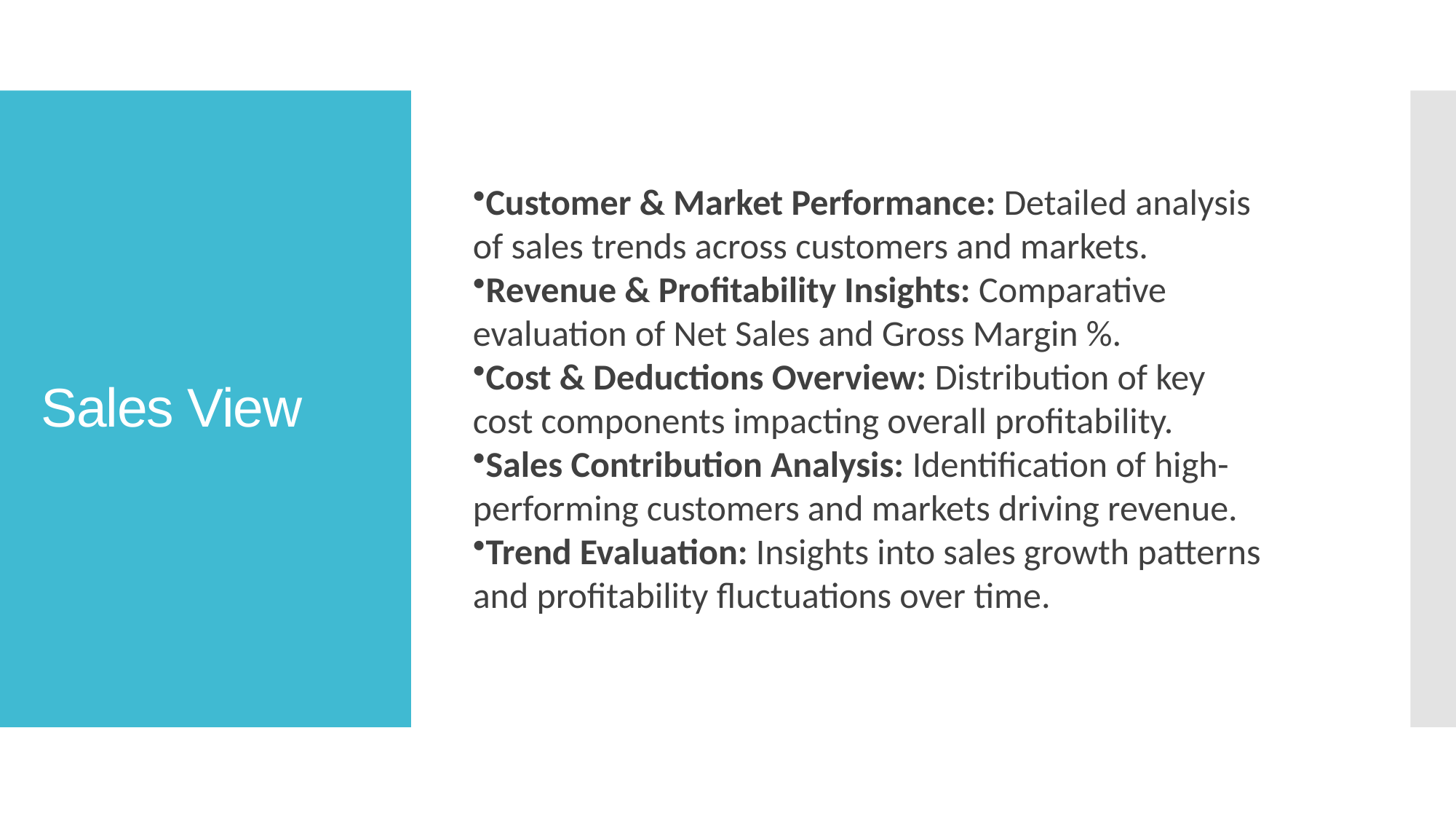

# Sales View
Customer & Market Performance: Detailed analysis of sales trends across customers and markets.
Revenue & Profitability Insights: Comparative evaluation of Net Sales and Gross Margin %.
Cost & Deductions Overview: Distribution of key cost components impacting overall profitability.
Sales Contribution Analysis: Identification of high-performing customers and markets driving revenue.
Trend Evaluation: Insights into sales growth patterns and profitability fluctuations over time.